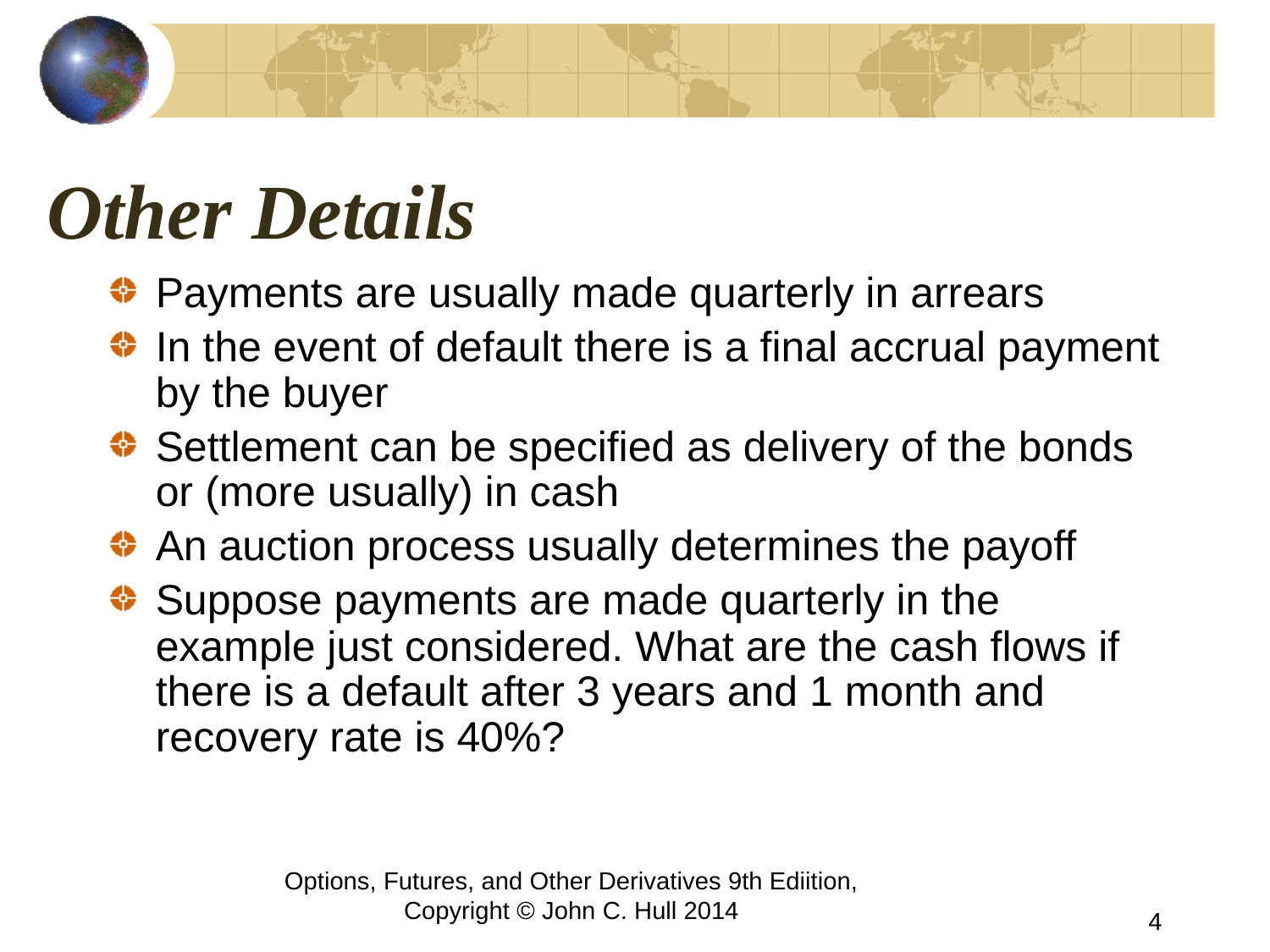

# Other Details
Payments are usually made quarterly in arrears
In the event of default there is a final accrual payment by the buyer
Settlement can be specified as delivery of the bonds or (more usually) in cash
An auction process usually determines the payoff
Suppose payments are made quarterly in the example just considered. What are the cash flows if there is a default after 3 years and 1 month and recovery rate is 40%?

Options, Futures, and Other Derivatives 9th Ediition, Copyright © John C. Hull 2014
4